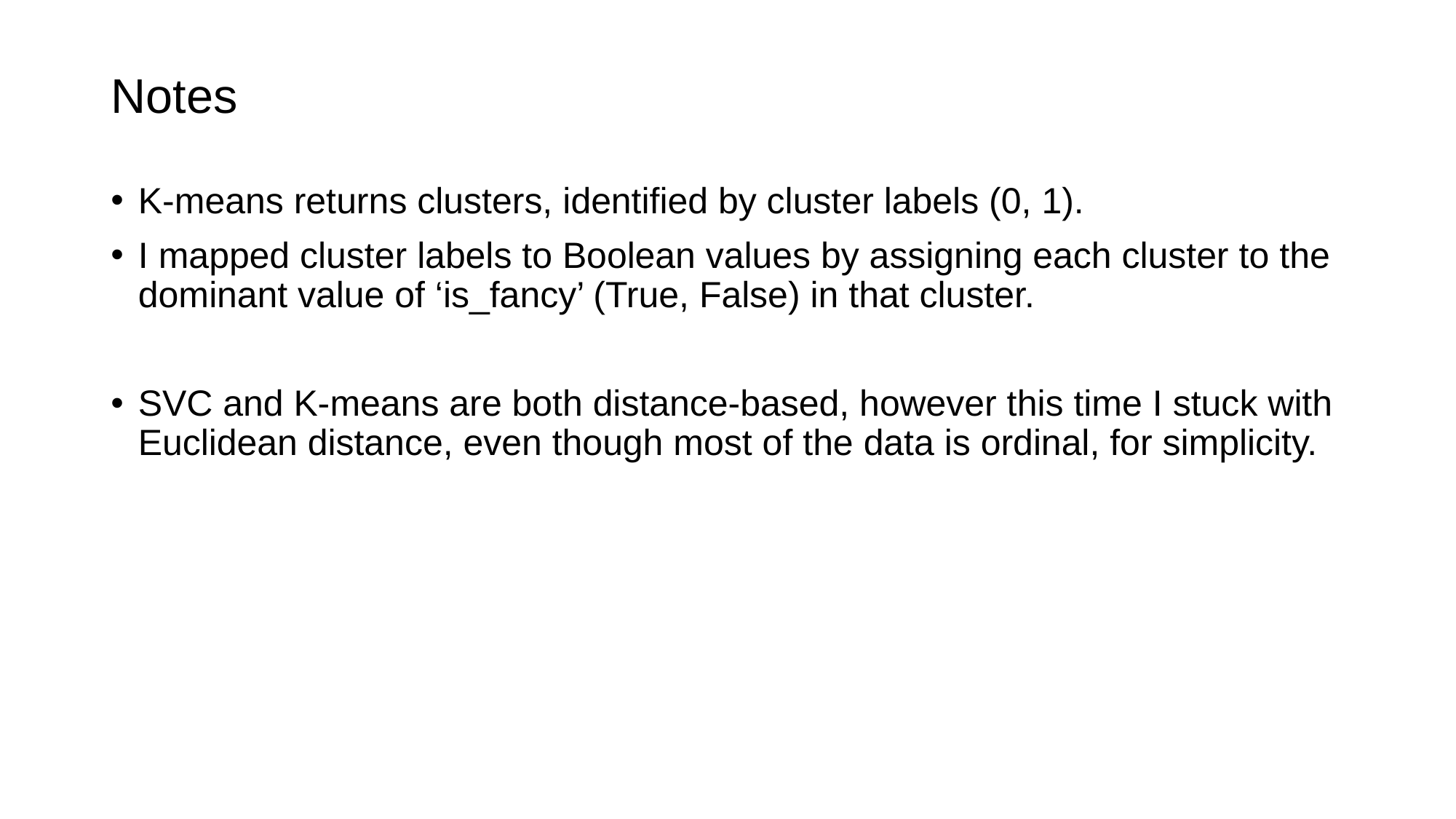

# Notes
K-means returns clusters, identified by cluster labels (0, 1).
I mapped cluster labels to Boolean values by assigning each cluster to the dominant value of ‘is_fancy’ (True, False) in that cluster.

SVC and K-means are both distance-based, however this time I stuck with Euclidean distance, even though most of the data is ordinal, for simplicity.